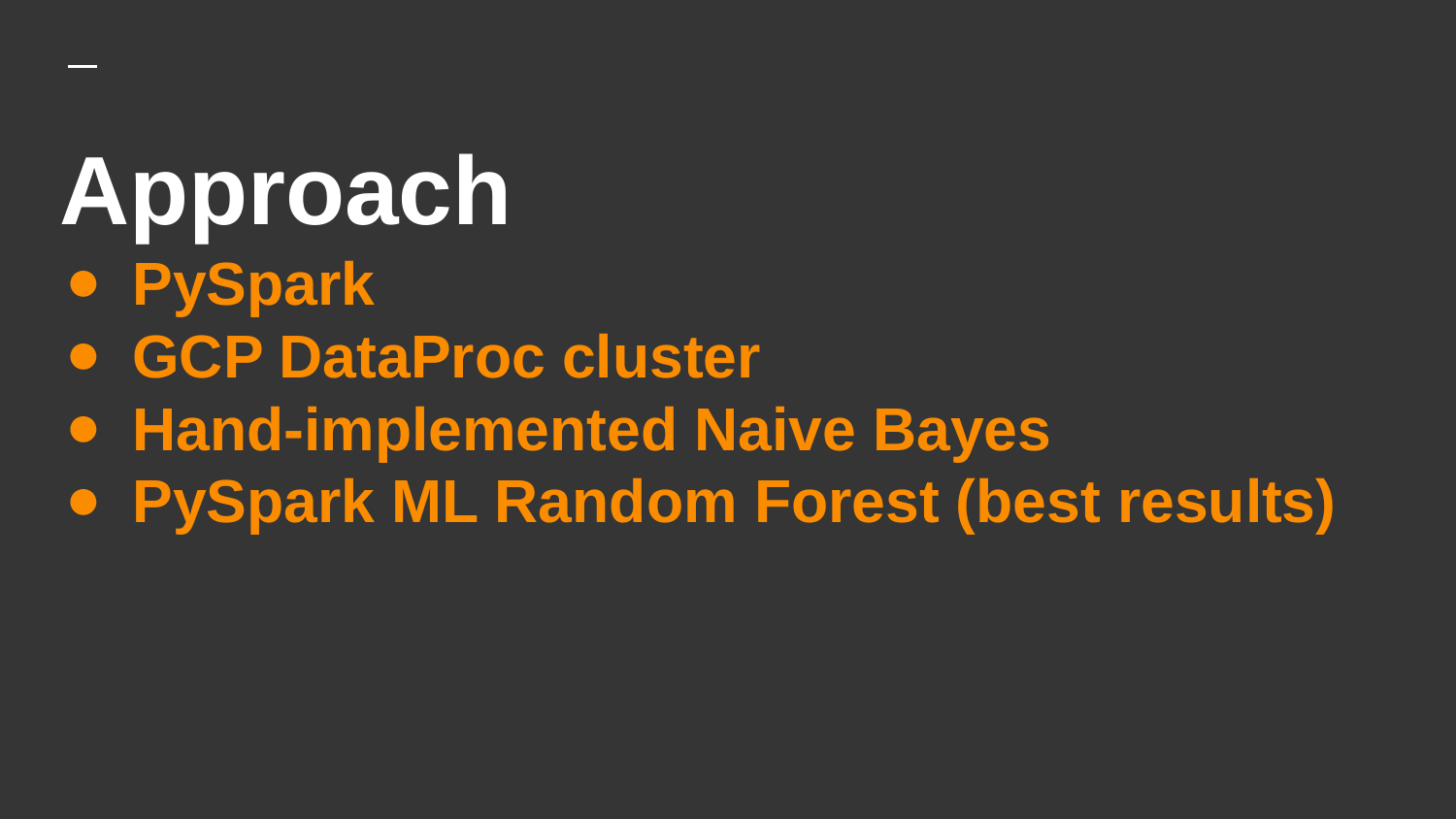

# Approach
PySpark
GCP DataProc cluster
Hand-implemented Naive Bayes
PySpark ML Random Forest (best results)